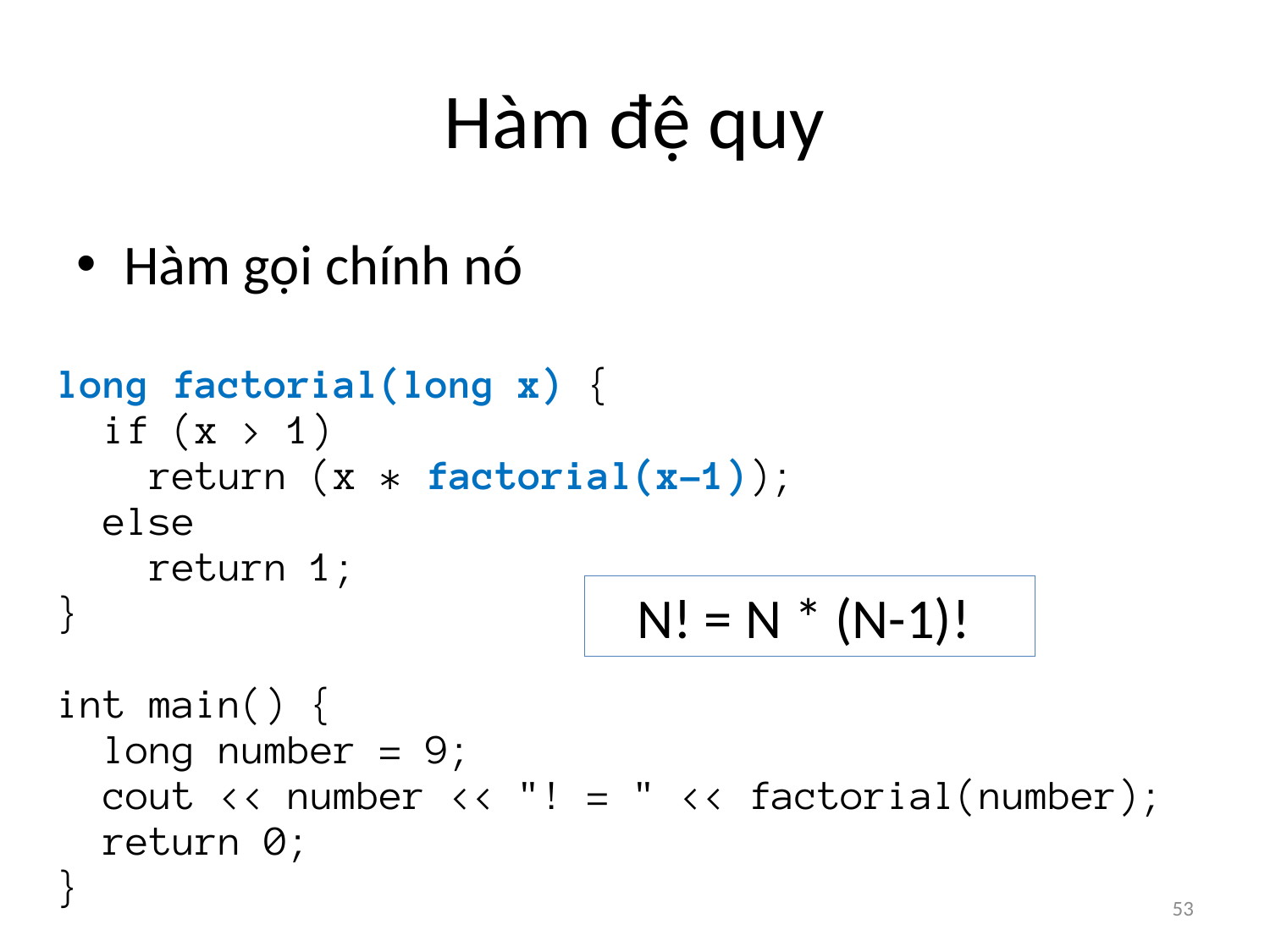

# Hàm đệ quy
Hàm gọi chính nó
long factorial(long x) {
  if (x > 1)
    return (x * factorial(x-1));
  else
    return 1;
}

int main() {
  long number = 9;
  cout << number << "! = " << factorial(number);
  return 0;
}
N! = N * (N-1)!
53